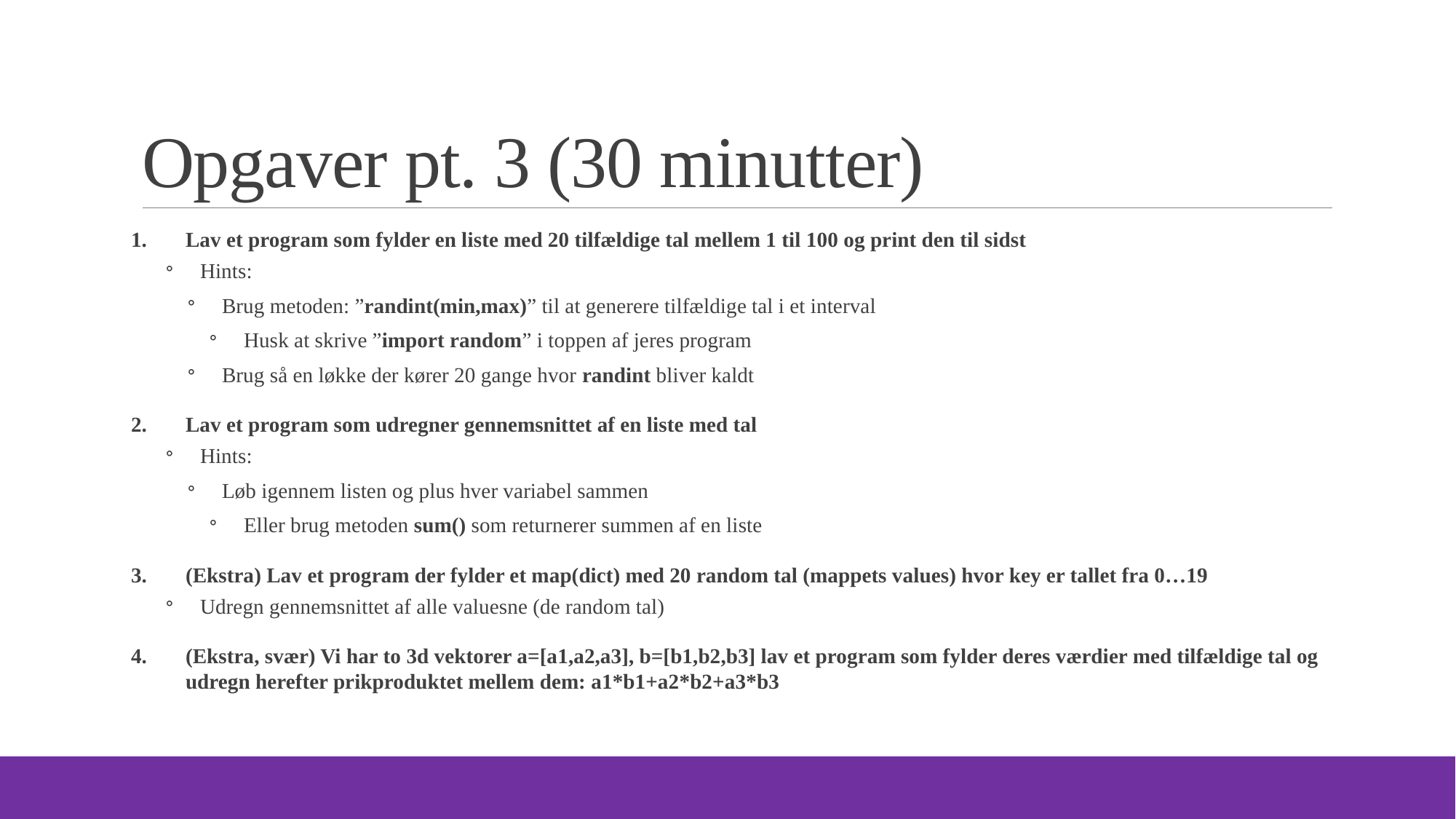

# Opgaver pt. 3 (30 minutter)
Lav et program som fylder en liste med 20 tilfældige tal mellem 1 til 100 og print den til sidst
Hints:
Brug metoden: ”randint(min,max)” til at generere tilfældige tal i et interval
Husk at skrive ”import random” i toppen af jeres program
Brug så en løkke der kører 20 gange hvor randint bliver kaldt
Lav et program som udregner gennemsnittet af en liste med tal
Hints:
Løb igennem listen og plus hver variabel sammen
Eller brug metoden sum() som returnerer summen af en liste
(Ekstra) Lav et program der fylder et map(dict) med 20 random tal (mappets values) hvor key er tallet fra 0…19
Udregn gennemsnittet af alle valuesne (de random tal)
(Ekstra, svær) Vi har to 3d vektorer a=[a1,a2,a3], b=[b1,b2,b3] lav et program som fylder deres værdier med tilfældige tal og udregn herefter prikproduktet mellem dem: a1*b1+a2*b2+a3*b3